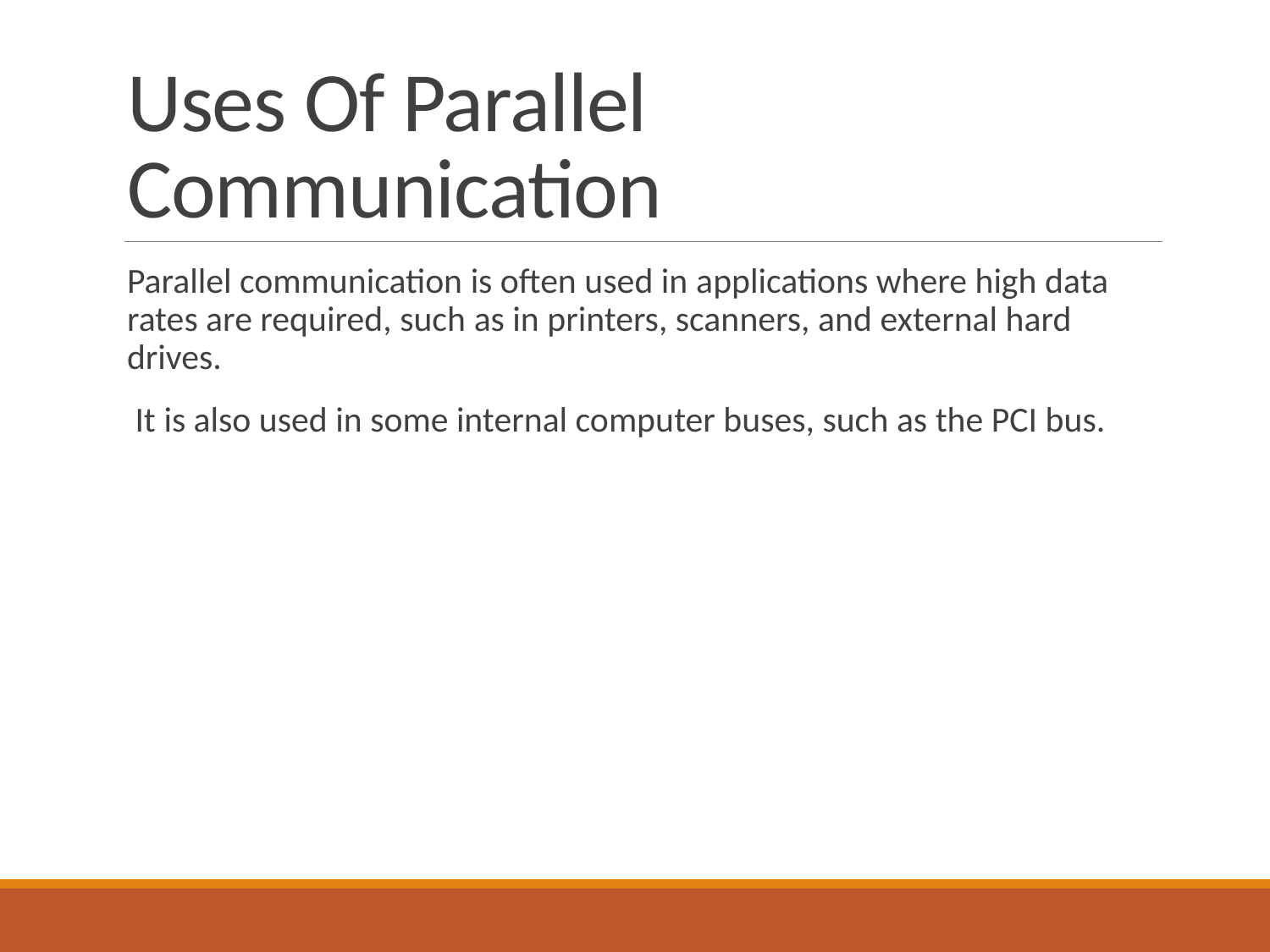

# Uses Of Parallel Communication
Parallel communication is often used in applications where high data rates are required, such as in printers, scanners, and external hard drives.
 It is also used in some internal computer buses, such as the PCI bus.